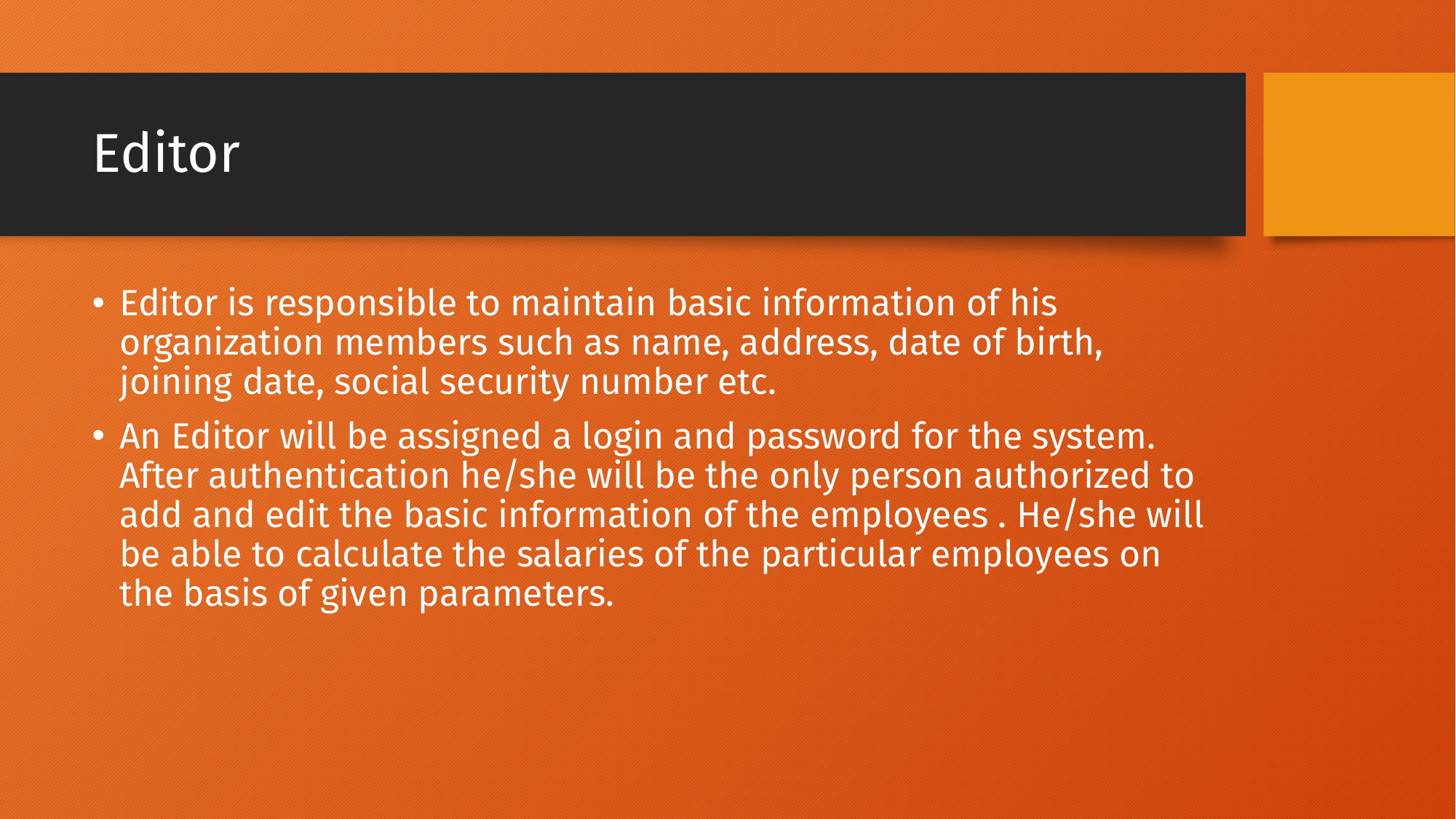

# Editor
Editor is responsible to maintain basic information of his organization members such as name, address, date of birth, joining date, social security number etc.
An Editor will be assigned a login and password for the system. After authentication he/she will be the only person authorized to add and edit the basic information of the employees . He/she will be able to calculate the salaries of the particular employees on the basis of given parameters.